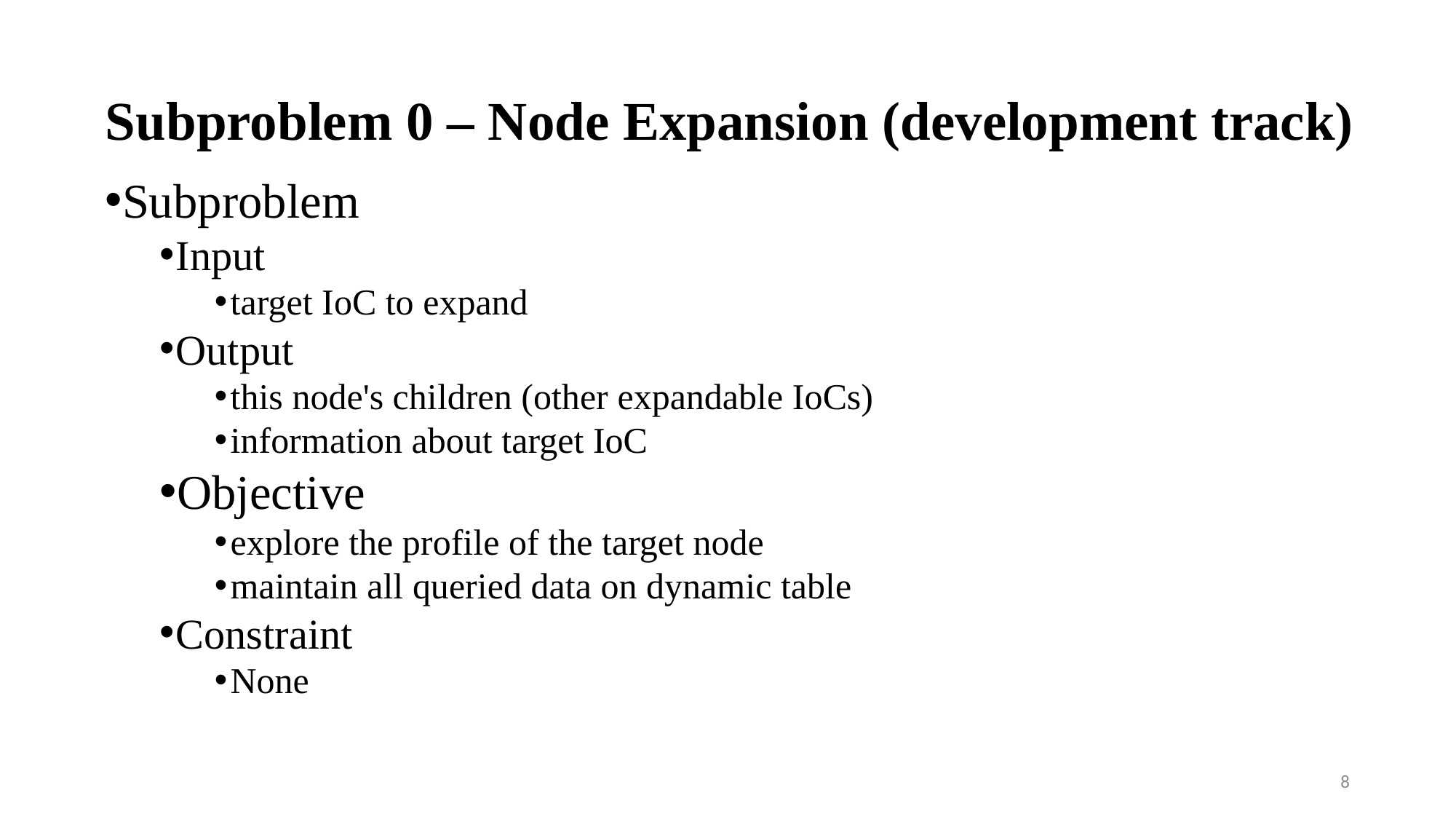

# Subproblem 0 – Node Expansion (development track)
Subproblem
Input
target IoC to expand
Output
this node's children (other expandable IoCs)
information about target IoC
Objective
explore the profile of the target node
maintain all queried data on dynamic table
Constraint
None
8